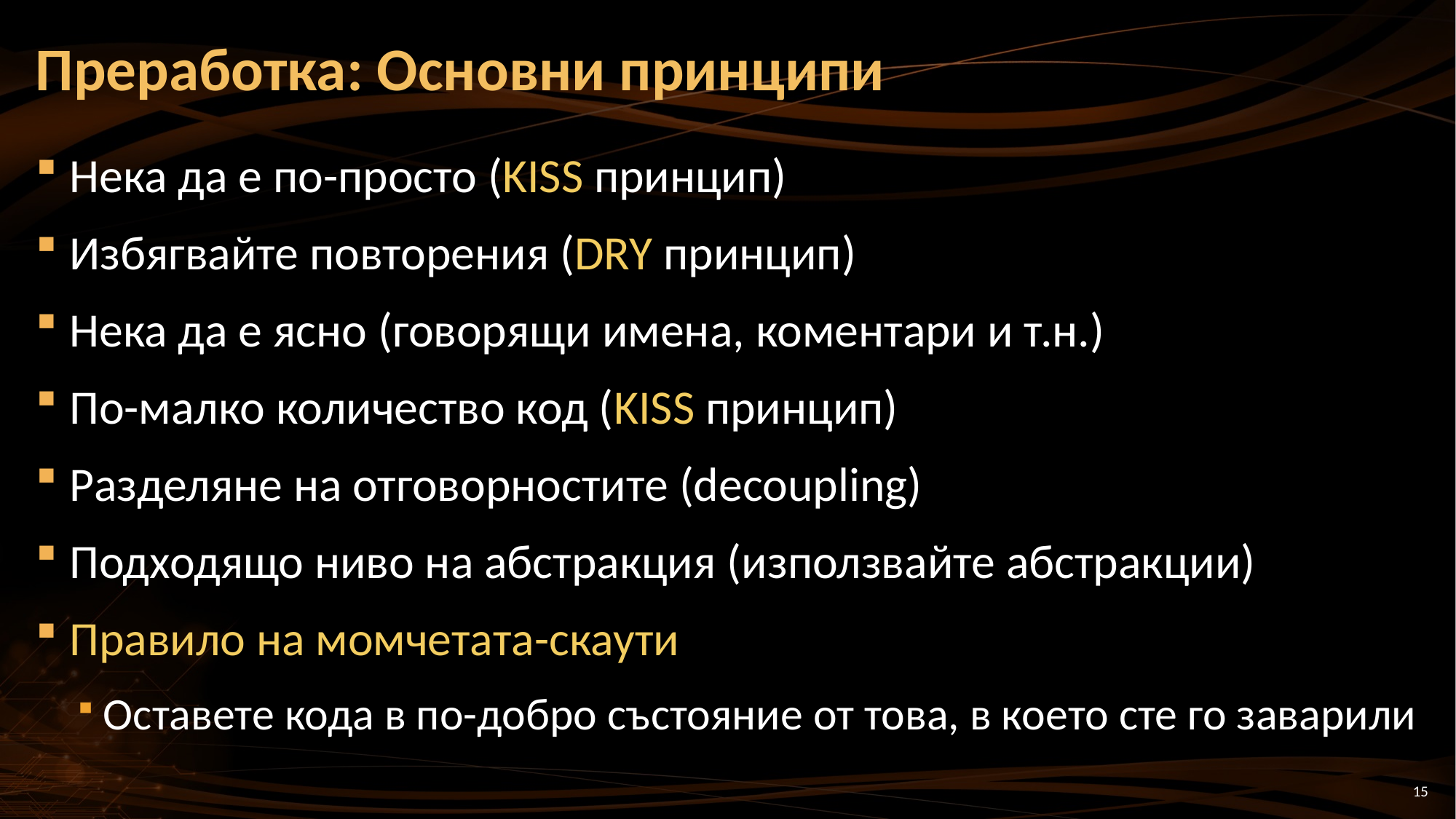

# Преработка: Основни принципи
Нека да е по-просто (KISS принцип)
Избягвайте повторения (DRY принцип)
Нека да е ясно (говорящи имена, коментари и т.н.)
По-малко количество код (KISS принцип)
Разделяне на отговорностите (decoupling)
Подходящо ниво на абстракция (използвайте абстракции)
Правило на момчетата-скаути
Оставете кода в по-добро състояние от това, в което сте го заварили
15